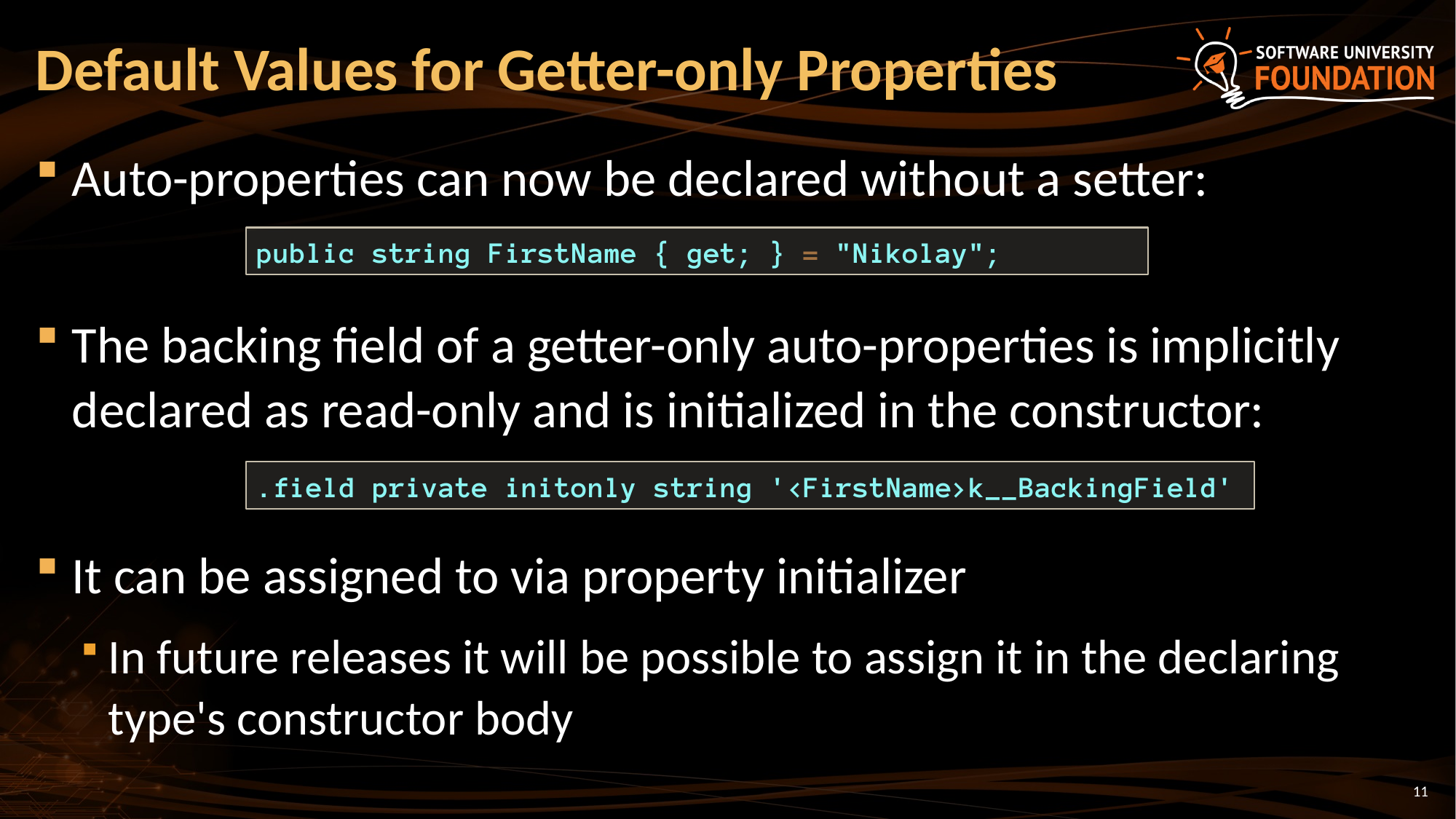

# Default Values for Getter-only Properties
Auto-properties can now be declared without a setter:

The backing field of a getter-only auto-properties is implicitly declared as read-only and is initialized in the constructor:

It can be assigned to via property initializer
In future releases it will be possible to assign it in the declaring type's constructor body
public string FirstName { get; } = "Nikolay";
.field private initonly string '<FirstName>k__BackingField'
11